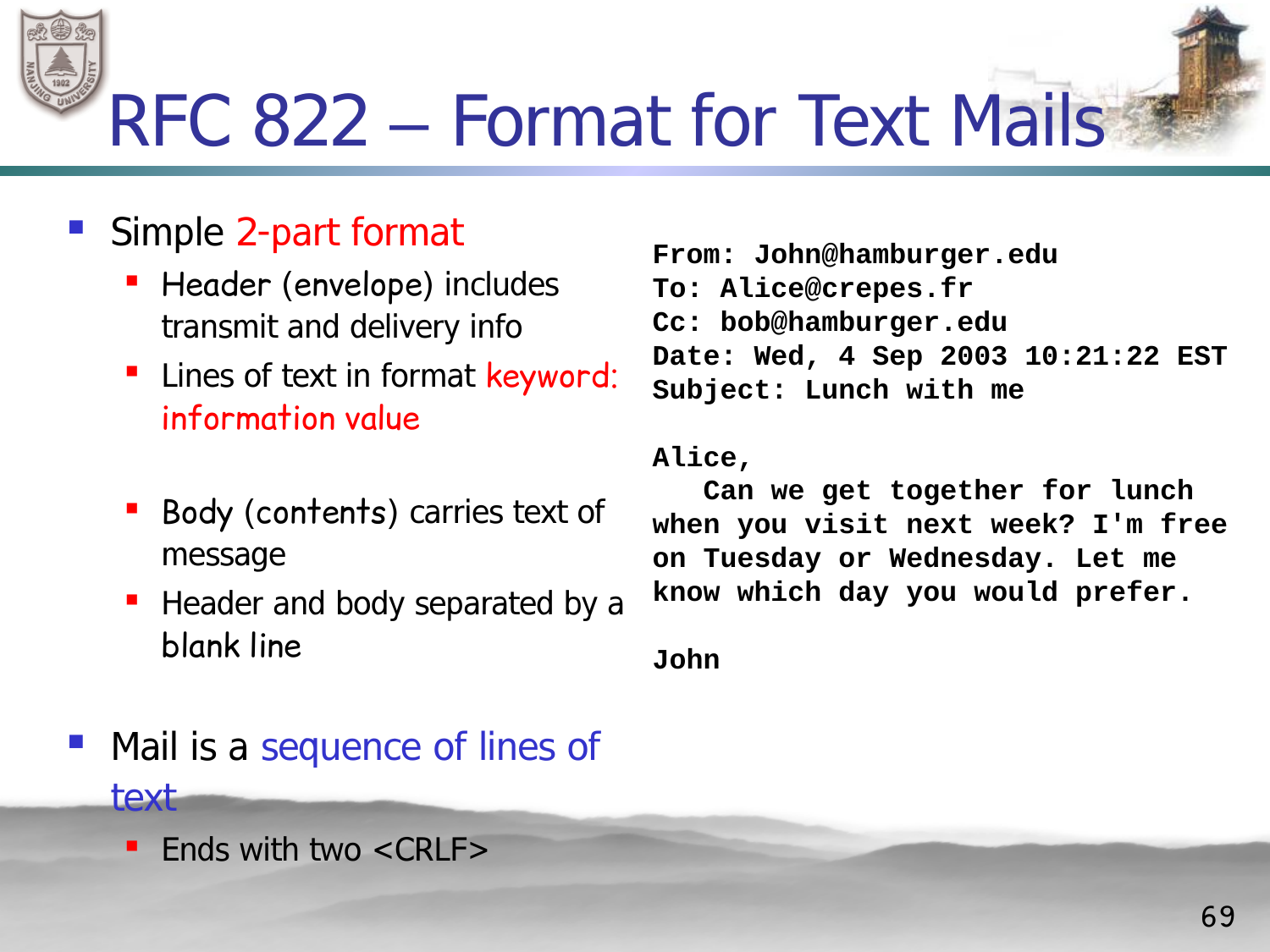

# RFC 822 – Format for Text Mails
Simple 2-part format
Header (envelope) includes transmit and delivery info
Lines of text in format keyword: information value

Body (contents) carries text of message
Header and body separated by a blank line

Mail is a sequence of lines of text
Ends with two <CRLF>
From: John@hamburger.edu
To: Alice@crepes.fr
Cc: bob@hamburger.edu
Date: Wed, 4 Sep 2003 10:21:22 EST
Subject: Lunch with me

Alice,
   Can we get together for lunch when you visit next week? I'm free on Tuesday or Wednesday. Let me know which day you would prefer.

John
69